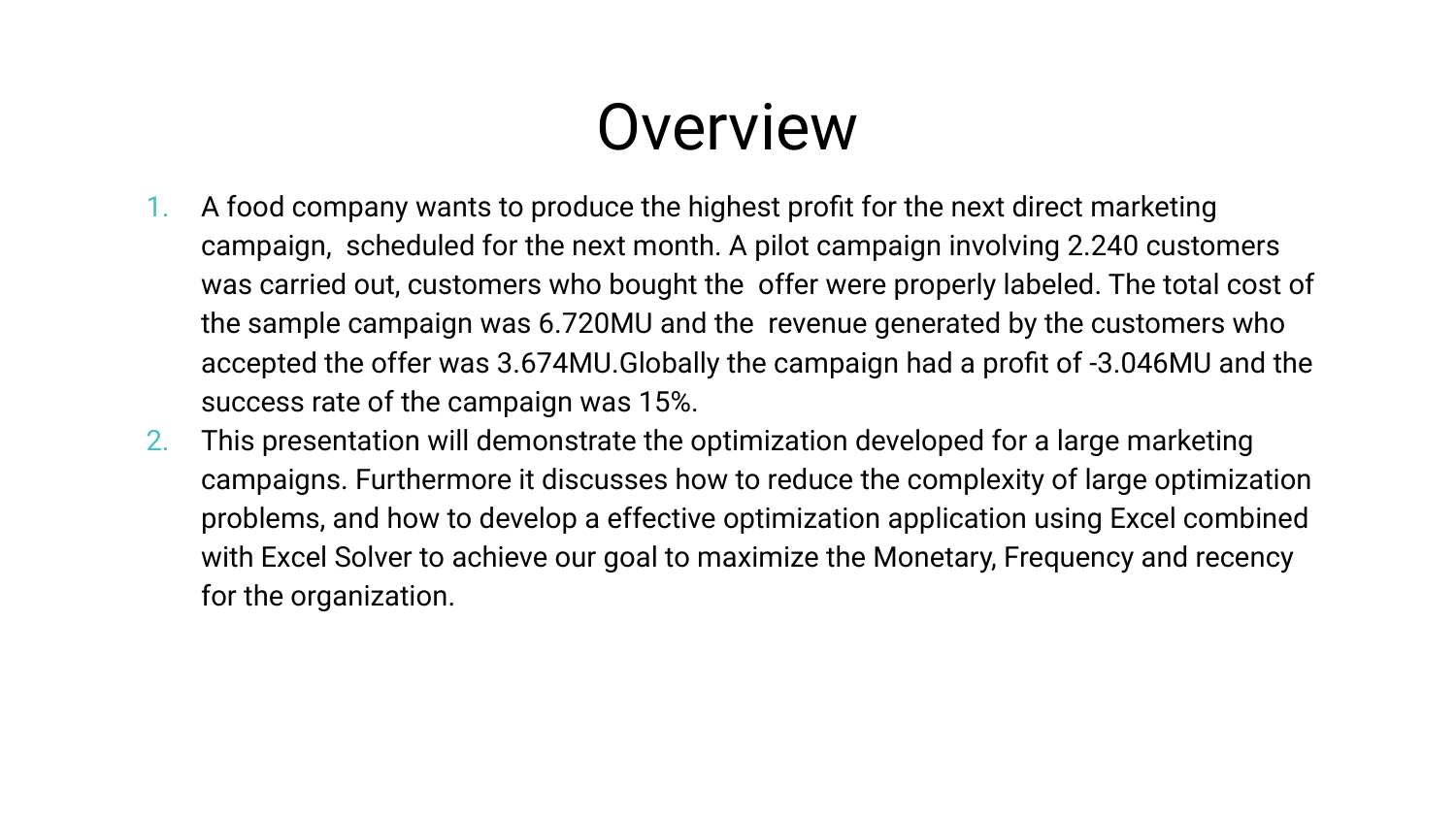

# Overview

A food company wants to produce the highest profit for the next direct marketing campaign,  scheduled for the next month. A pilot campaign involving 2.240 customers was carried out, customers who bought the  offer were properly labeled. The total cost of the sample campaign was 6.720MU and the  revenue generated by the customers who accepted the offer was 3.674MU.Globally the campaign had a profit of -3.046MU and the success rate of the campaign was 15%.
This presentation will demonstrate the optimization developed for a large marketing campaigns. Furthermore it discusses how to reduce the complexity of large optimization problems, and how to develop a effective optimization application using Excel combined with Excel Solver to achieve our goal to maximize the Monetary, Frequency and recency for the organization.